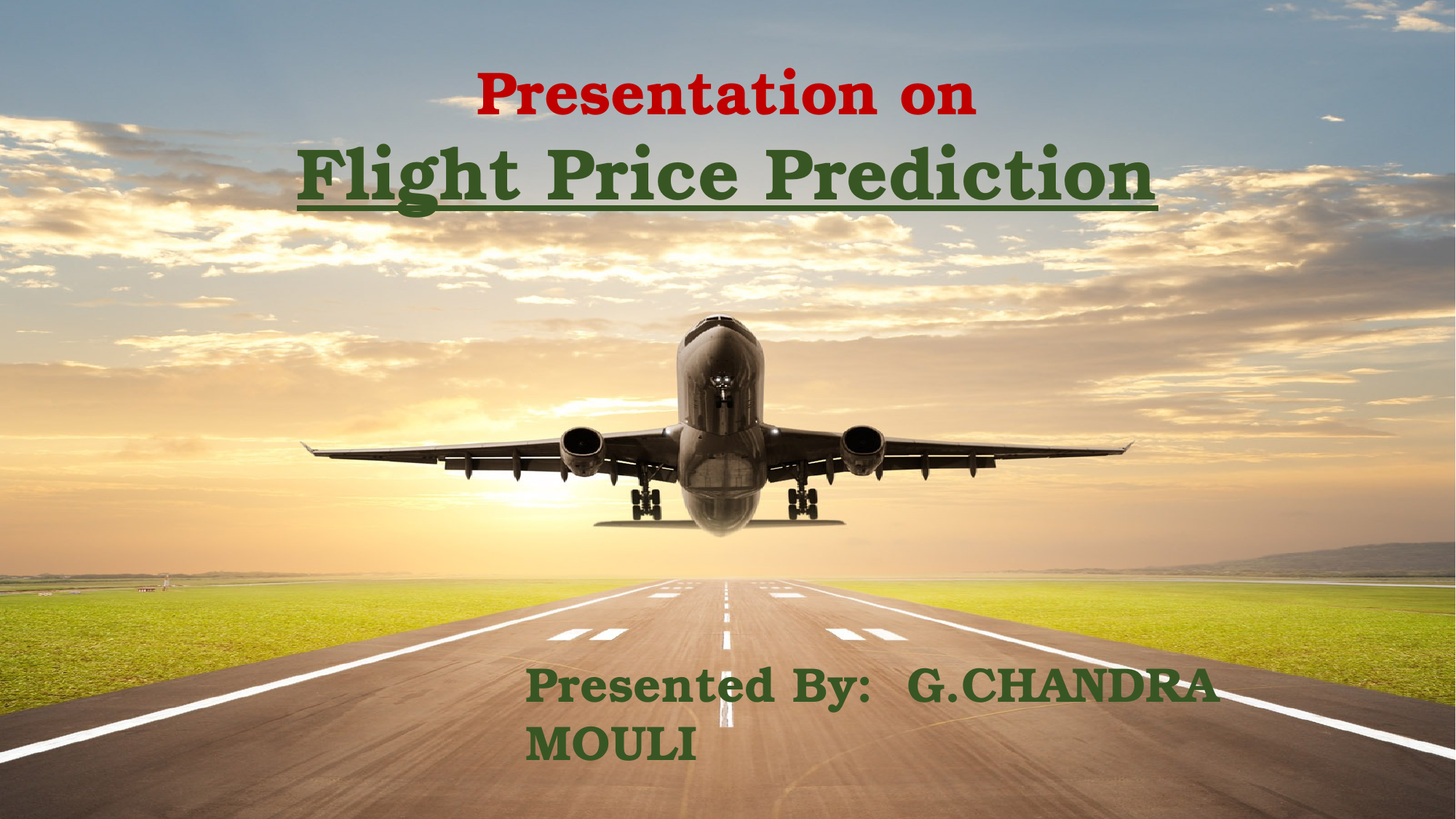

Presentation on
Flight Price Prediction

Presented By:  G.CHANDRA MOULI